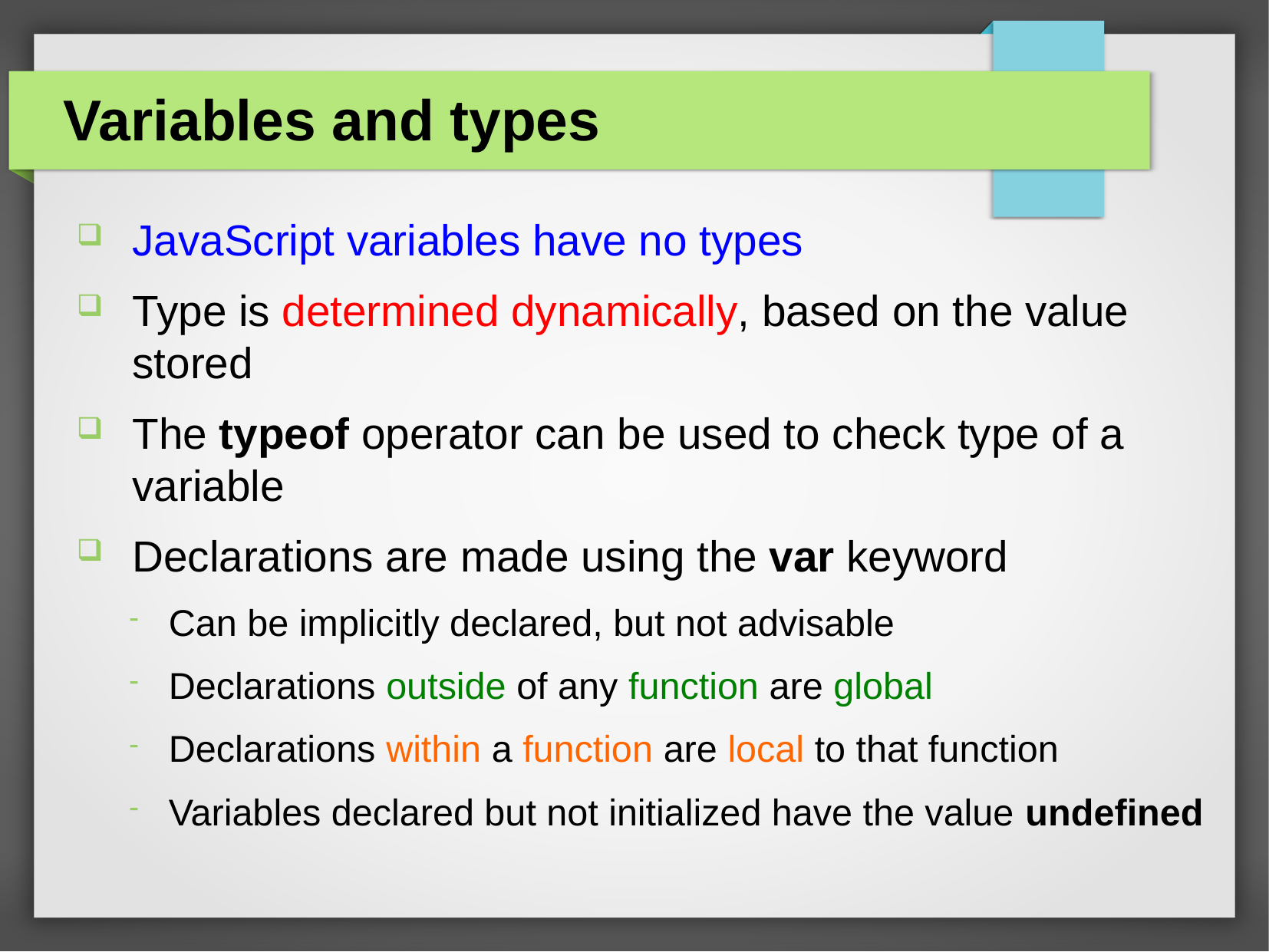

Variables and types
JavaScript variables have no types
Type is determined dynamically, based on the value stored
The typeof operator can be used to check type of a variable
Declarations are made using the var keyword
Can be implicitly declared, but not advisable
Declarations outside of any function are global
Declarations within a function are local to that function
Variables declared but not initialized have the value undefined